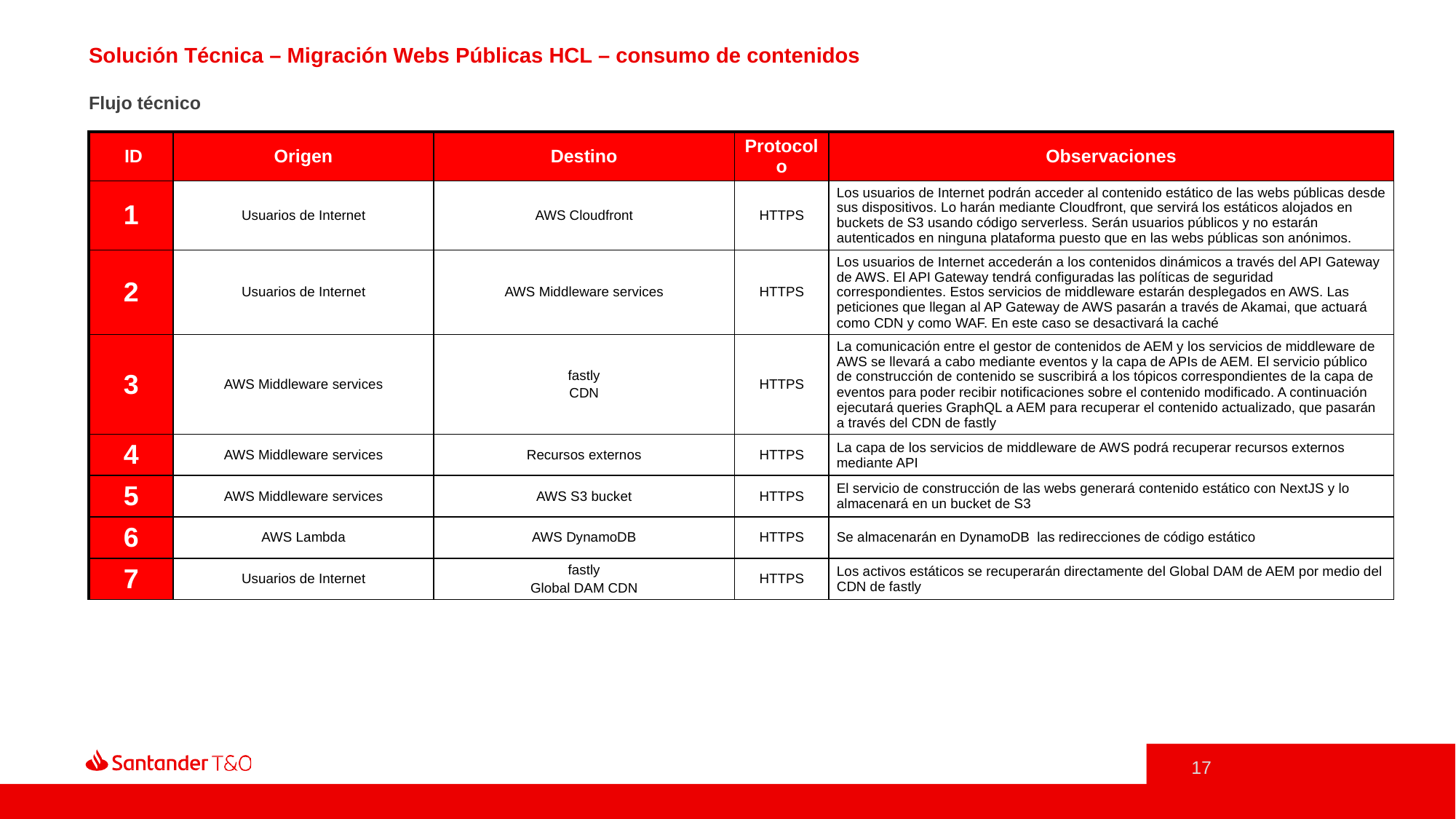

Solución Técnica – Migración Webs Públicas HCL – consumo de contenidos
Flujo técnico
| ID | Origen | Destino | Protocolo | Observaciones |
| --- | --- | --- | --- | --- |
| 1 | Usuarios de Internet | AWS Cloudfront | HTTPS | Los usuarios de Internet podrán acceder al contenido estático de las webs públicas desde sus dispositivos. Lo harán mediante Cloudfront, que servirá los estáticos alojados en buckets de S3 usando código serverless. Serán usuarios públicos y no estarán autenticados en ninguna plataforma puesto que en las webs públicas son anónimos. |
| 2 | Usuarios de Internet | AWS Middleware services | HTTPS | Los usuarios de Internet accederán a los contenidos dinámicos a través del API Gateway de AWS. El API Gateway tendrá configuradas las políticas de seguridad correspondientes. Estos servicios de middleware estarán desplegados en AWS. Las peticiones que llegan al AP Gateway de AWS pasarán a través de Akamai, que actuará como CDN y como WAF. En este caso se desactivará la caché |
| 3 | AWS Middleware services | fastly CDN | HTTPS | La comunicación entre el gestor de contenidos de AEM y los servicios de middleware de AWS se llevará a cabo mediante eventos y la capa de APIs de AEM. El servicio público de construcción de contenido se suscribirá a los tópicos correspondientes de la capa de eventos para poder recibir notificaciones sobre el contenido modificado. A continuación ejecutará queries GraphQL a AEM para recuperar el contenido actualizado, que pasarán a través del CDN de fastly |
| 4 | AWS Middleware services | Recursos externos | HTTPS | La capa de los servicios de middleware de AWS podrá recuperar recursos externos mediante API |
| 5 | AWS Middleware services | AWS S3 bucket | HTTPS | El servicio de construcción de las webs generará contenido estático con NextJS y lo almacenará en un bucket de S3 |
| 6 | AWS Lambda | AWS DynamoDB | HTTPS | Se almacenarán en DynamoDB las redirecciones de código estático |
| 7 | Usuarios de Internet | fastly Global DAM CDN | HTTPS | Los activos estáticos se recuperarán directamente del Global DAM de AEM por medio del CDN de fastly |